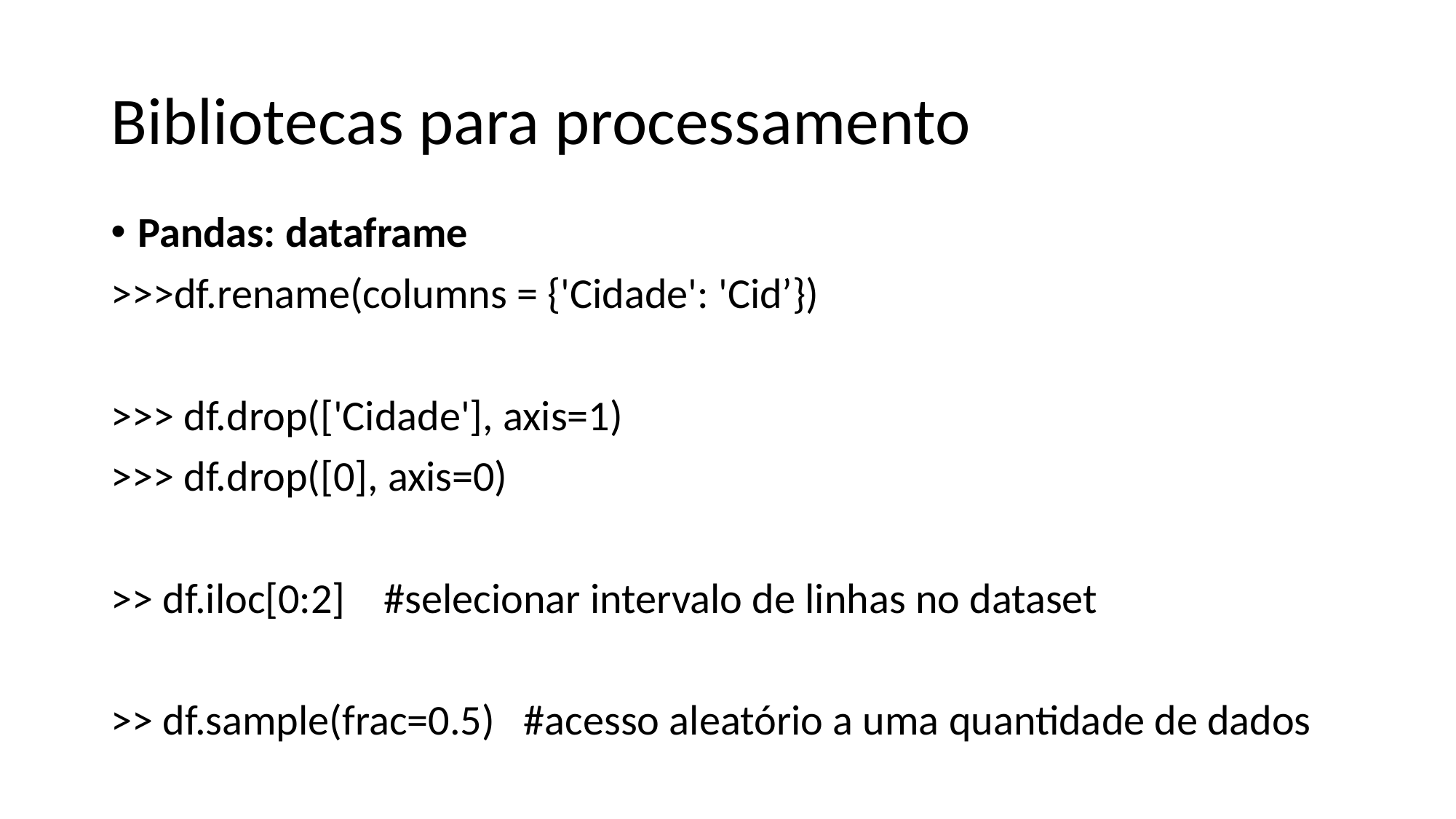

# Bibliotecas para processamento
Pandas: dataframe
>>>df.rename(columns = {'Cidade': 'Cid’})

>>> df.drop(['Cidade'], axis=1)
>>> df.drop([0], axis=0)

>> df.iloc[0:2]    #selecionar intervalo de linhas no dataset

>> df.sample(frac=0.5)   #acesso aleatório a uma quantidade de dados